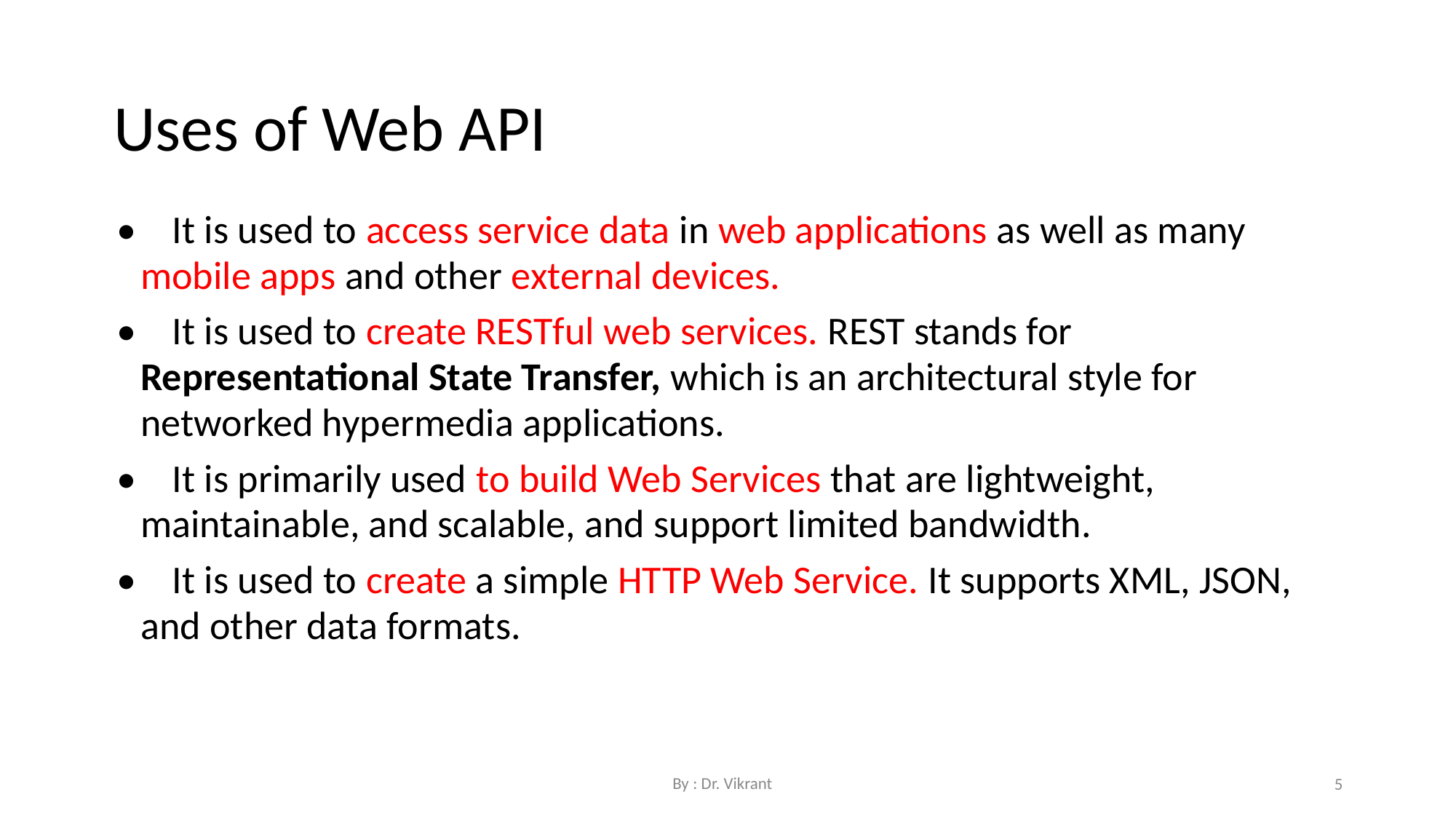

Uses of Web API
•    It is used to access service data in web applications as well as many mobile apps and other external devices.
•    It is used to create RESTful web services. REST stands for Representational State Transfer, which is an architectural style for networked hypermedia applications.
•    It is primarily used to build Web Services that are lightweight, maintainable, and scalable, and support limited bandwidth.
•    It is used to create a simple HTTP Web Service. It supports XML, JSON, and other data formats.
By : Dr. Vikrant
5